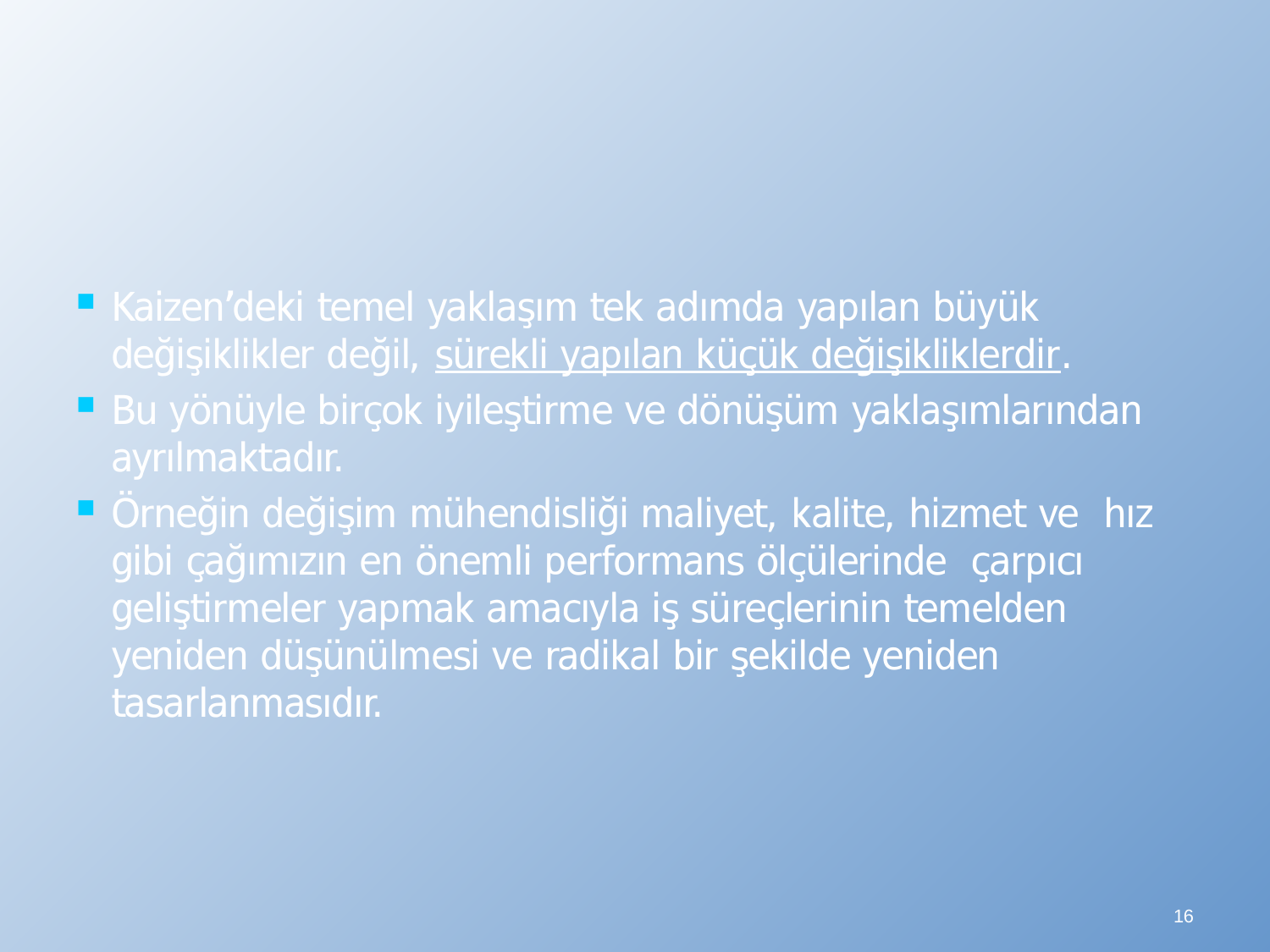

Kaizen’deki temel yaklaşım tek adımda yapılan büyük değişiklikler değil, sürekli yapılan küçük değişikliklerdir.
Bu yönüyle birçok iyileştirme ve dönüşüm yaklaşımlarından ayrılmaktadır.
Örneğin değişim mühendisliği maliyet, kalite, hizmet ve  hız  gibi çağımızın en önemli performans ölçülerinde  çarpıcı geliştirmeler yapmak amacıyla iş süreçlerinin temelden yeniden düşünülmesi ve radikal bir şekilde yeniden tasarlanmasıdır.

16